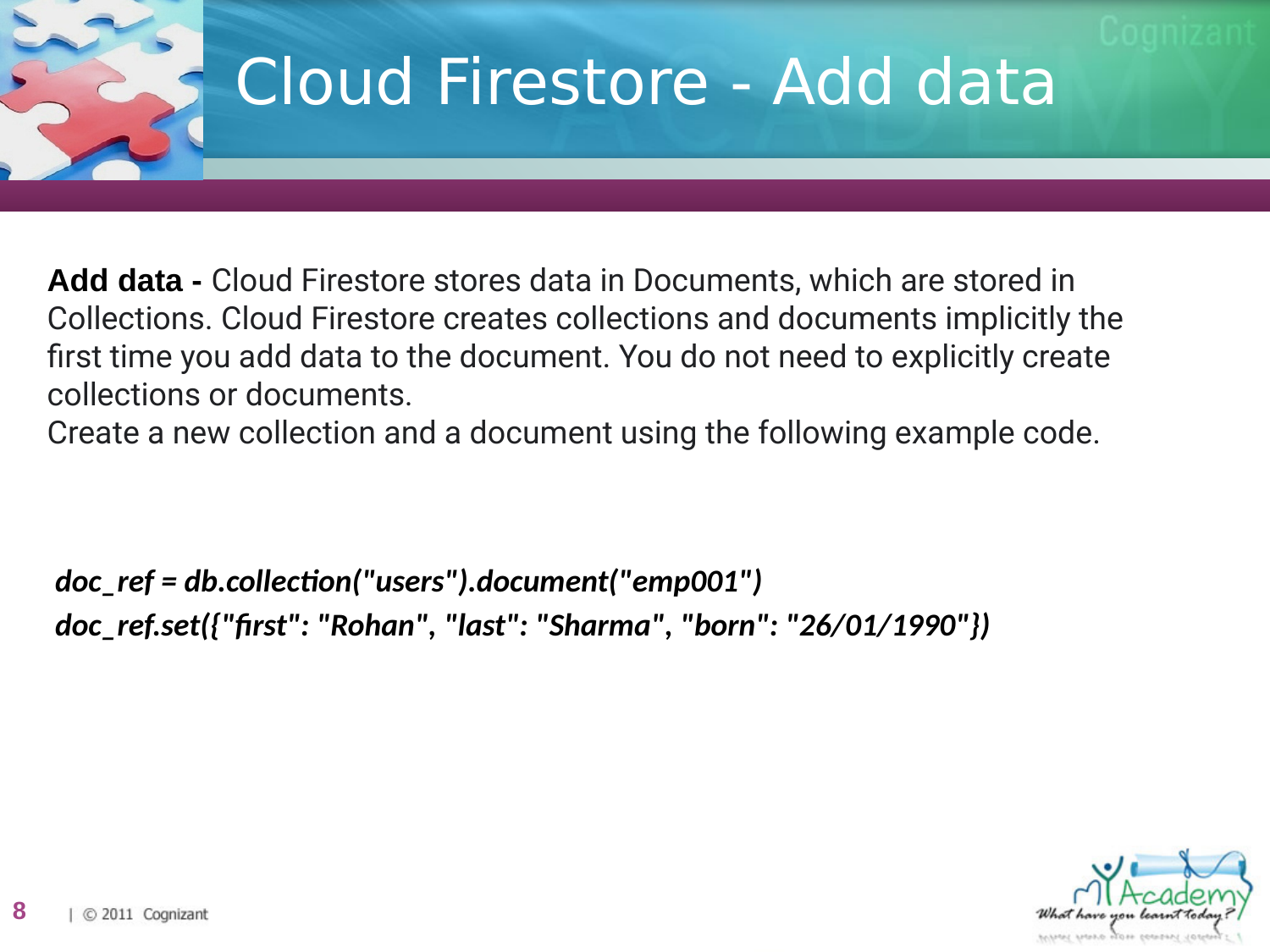

# Cloud Firestore - Add data
Add data - Cloud Firestore stores data in Documents, which are stored in Collections. Cloud Firestore creates collections and documents implicitly the first time you add data to the document. You do not need to explicitly create collections or documents.
Create a new collection and a document using the following example code.
doc_ref = db.collection("users").document("emp001")
doc_ref.set({"first": "Rohan", "last": "Sharma", "born": "26/01/1990"})
8